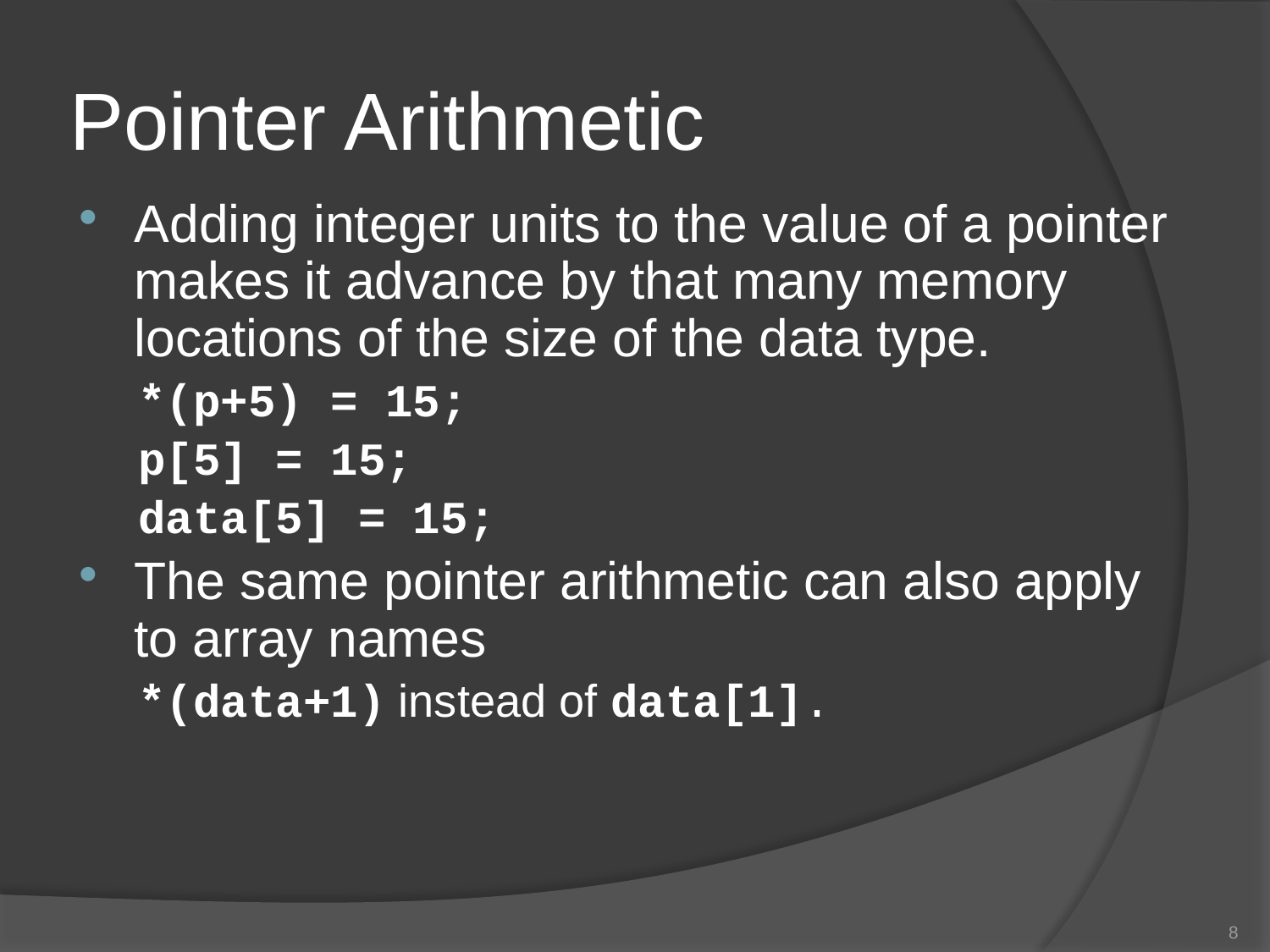

# Pointer Arithmetic
Adding integer units to the value of a pointer makes it advance by that many memory locations of the size of the data type.
*(p+5) = 15;
p[5] = 15;
data[5] = 15;
The same pointer arithmetic can also apply to array names
*(data+1) instead of data[1].
8